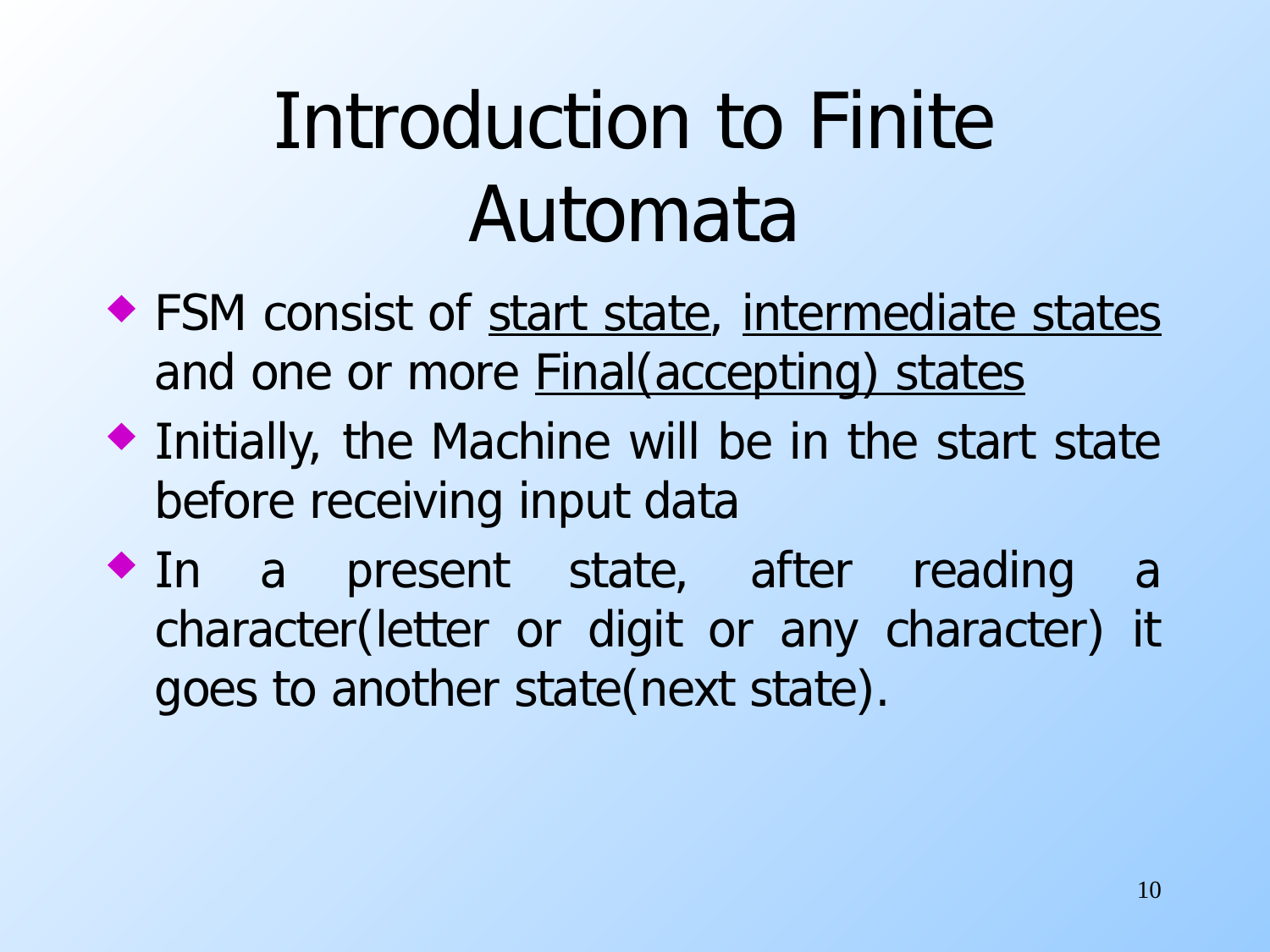

# Introduction to Finite Automata
FSM consist of start state, intermediate states and one or more Final(accepting) states
Initially, the Machine will be in the start state before receiving input data
In a present state, after reading a character(letter or digit or any character) it goes to another state(next state).

10